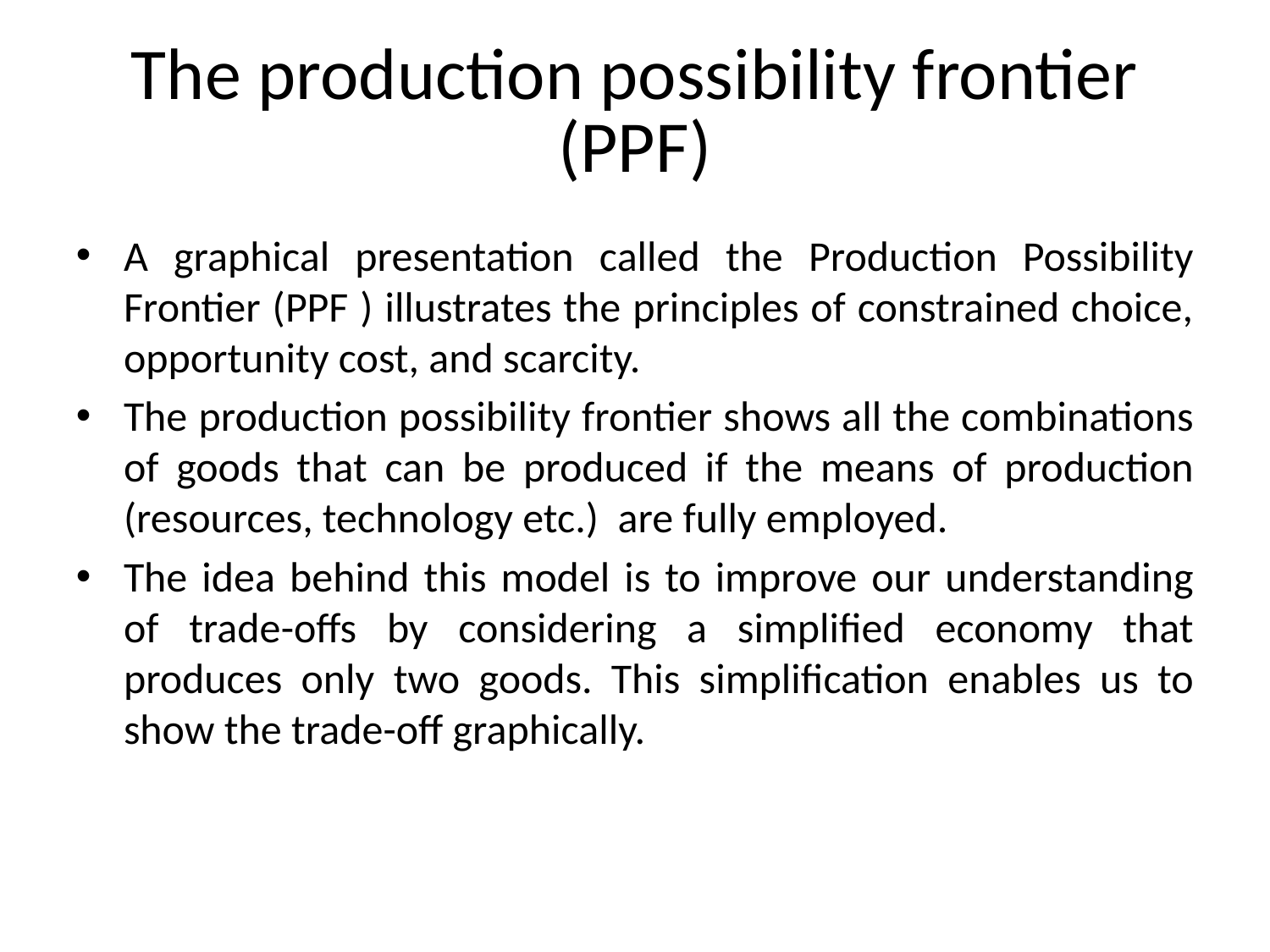

The production possibility frontier (PPF)
A graphical presentation called the Production Possibility Frontier (PPF ) illustrates the principles of constrained choice, opportunity cost, and scarcity.
The production possibility frontier shows all the combinations of goods that can be produced if the means of production (resources, technology etc.)  are fully employed.
The idea behind this model is to improve our understanding of trade-offs by considering a simplified economy that produces only two goods. This simplification enables us to show the trade-off graphically.